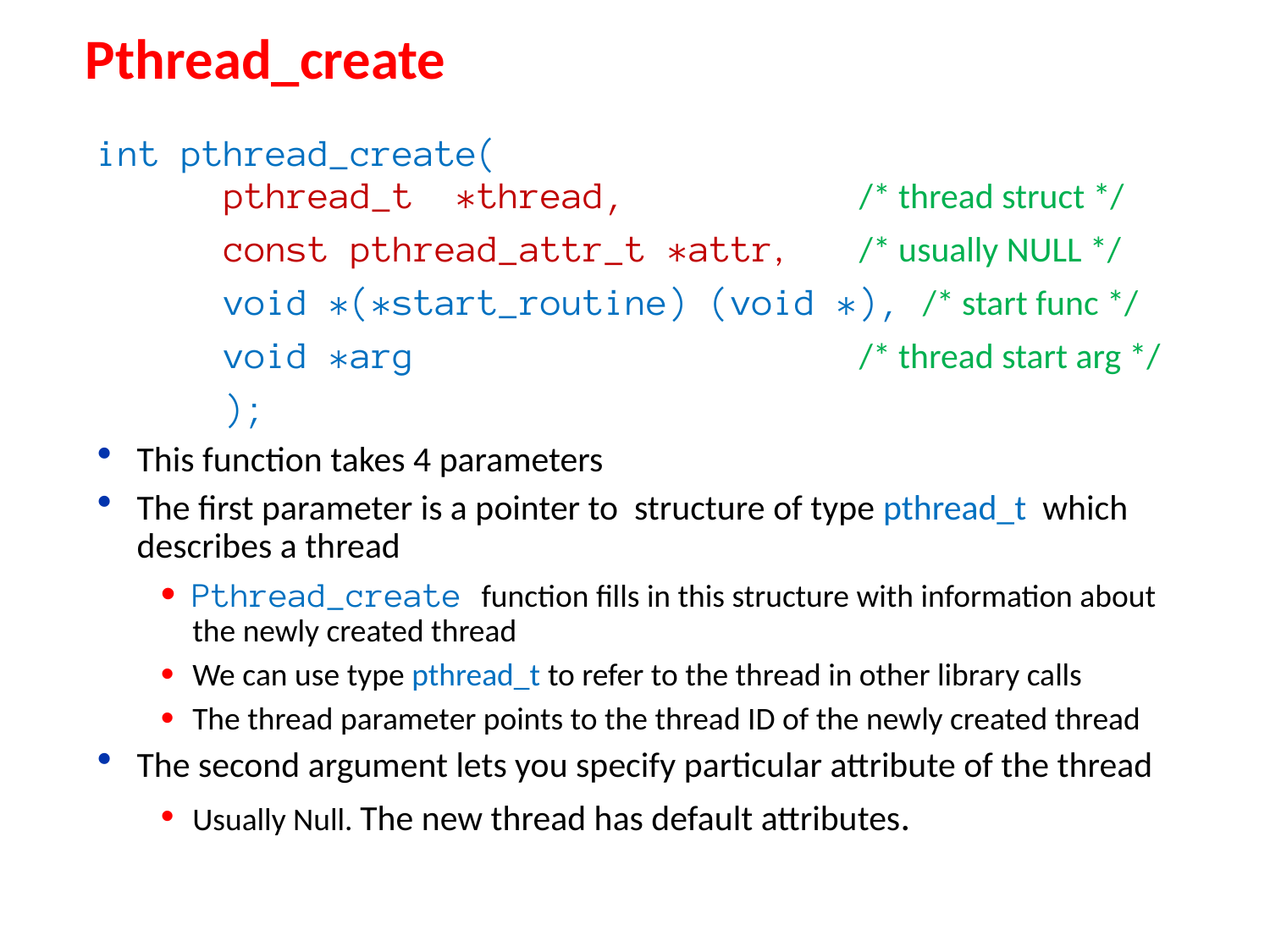

# Pthread_create
int pthread_create(
    	pthread_t  *thread, 		/​* thread struct */
    	const pthread_attr_t *attr, 	/​* usually NULL *​/
    	void *(*start_routine) (void *), /​* start func */
     	void *arg ​				/* thread start arg */
	);
This function takes 4 parameters
The first parameter is a pointer to  structure of type pthread_t  which describes a thread
Pthread_create function fills in this structure with information about the newly created thread
We can use type pthread_t to refer to the thread in other library calls
The thread parameter points to the thread ID of the newly created thread
The second argument lets you specify particular attribute of the thread
Usually Null. The new thread has default attributes.